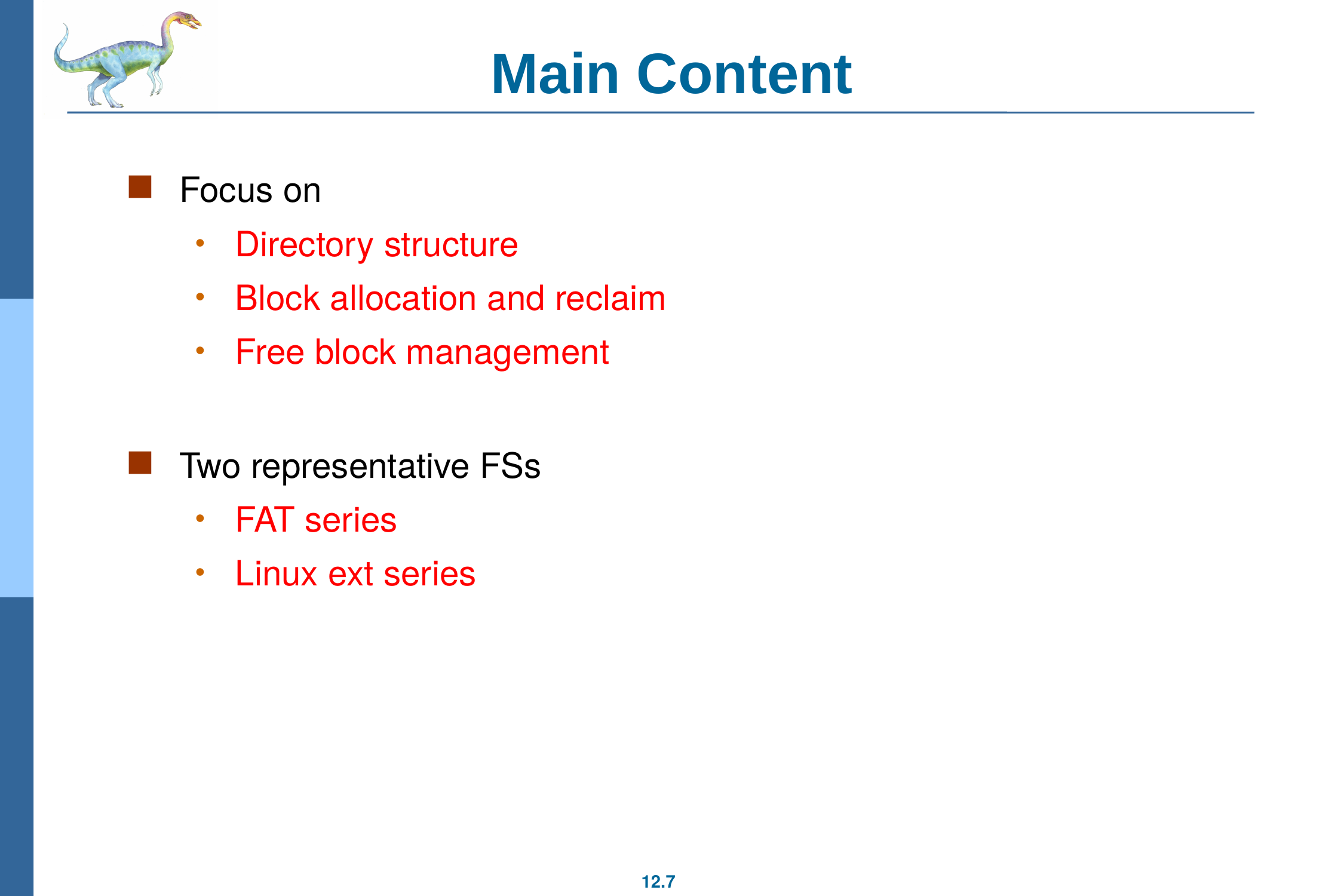

# Main Content
Focus on
Directory structure
Block allocation and reclaim
Free block management

Two representative FSs
FAT series
Linux ext series